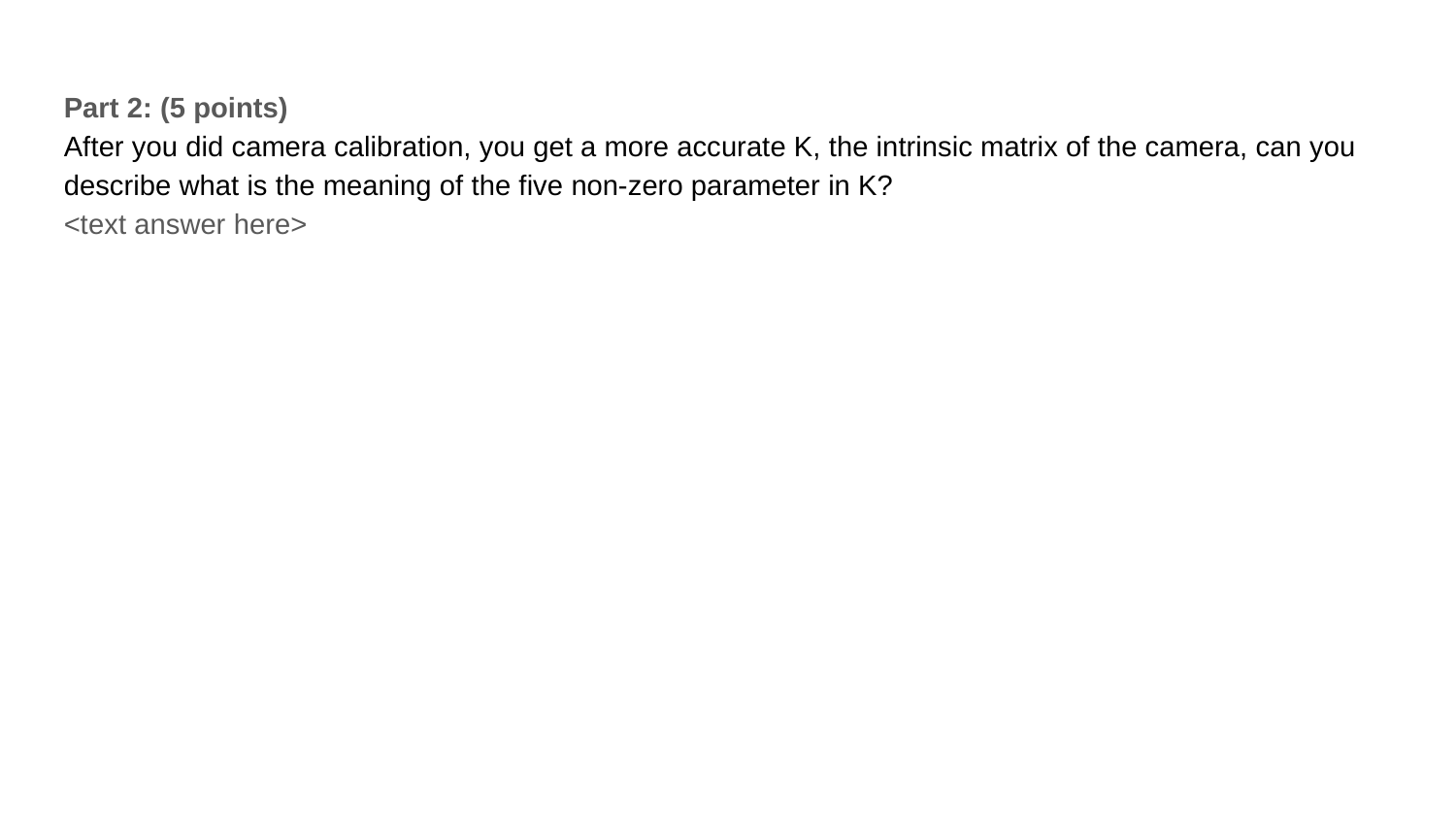

Part 2: (5 points)
After you did camera calibration, you get a more accurate K, the intrinsic matrix of the camera, can you describe what is the meaning of the five non-zero parameter in K?
<text answer here>